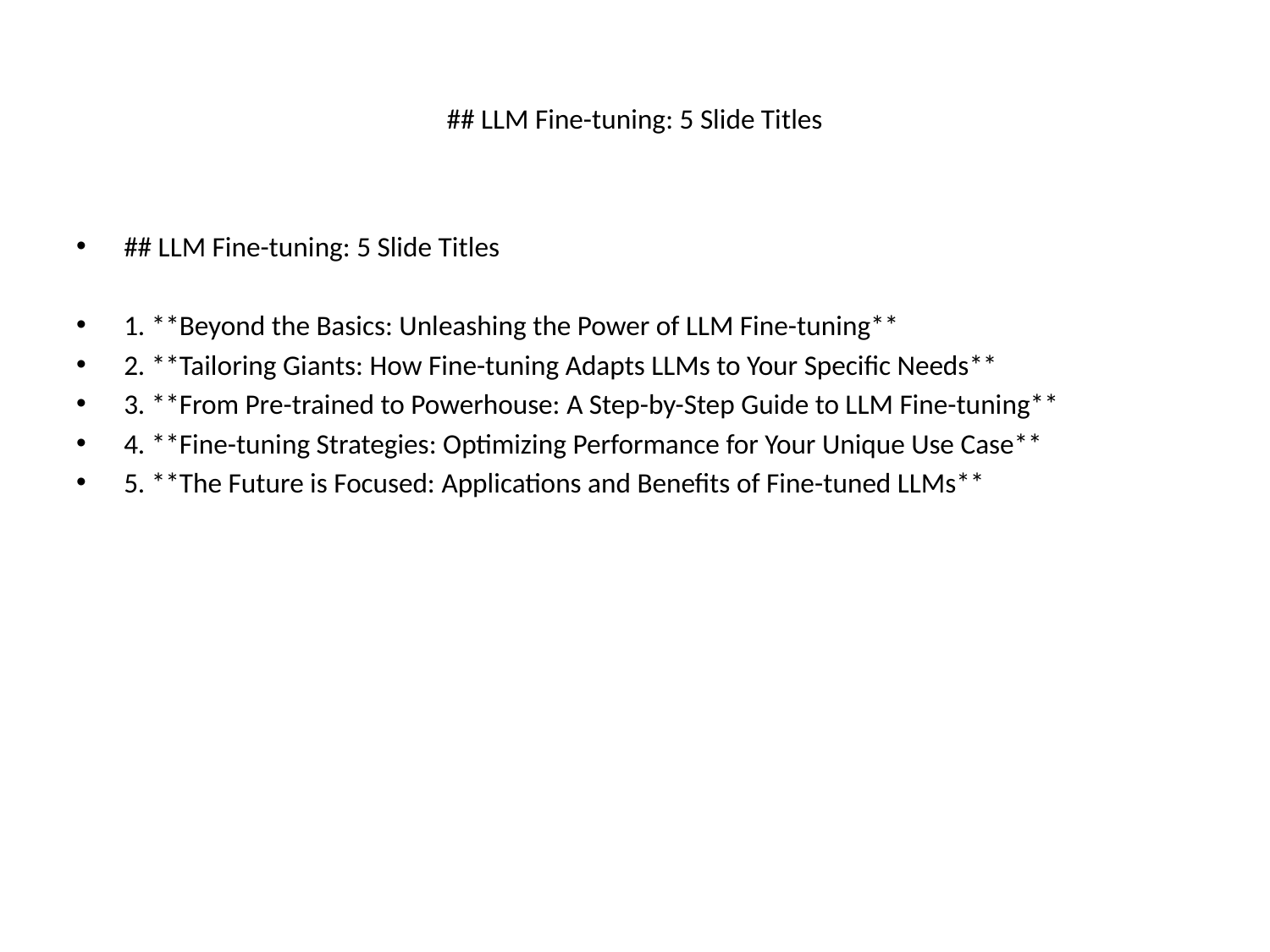

# ## LLM Fine-tuning: 5 Slide Titles
## LLM Fine-tuning: 5 Slide Titles

1. **Beyond the Basics: Unleashing the Power of LLM Fine-tuning**
2. **Tailoring Giants: How Fine-tuning Adapts LLMs to Your Specific Needs**
3. **From Pre-trained to Powerhouse: A Step-by-Step Guide to LLM Fine-tuning**
4. **Fine-tuning Strategies: Optimizing Performance for Your Unique Use Case**
5. **The Future is Focused: Applications and Benefits of Fine-tuned LLMs**